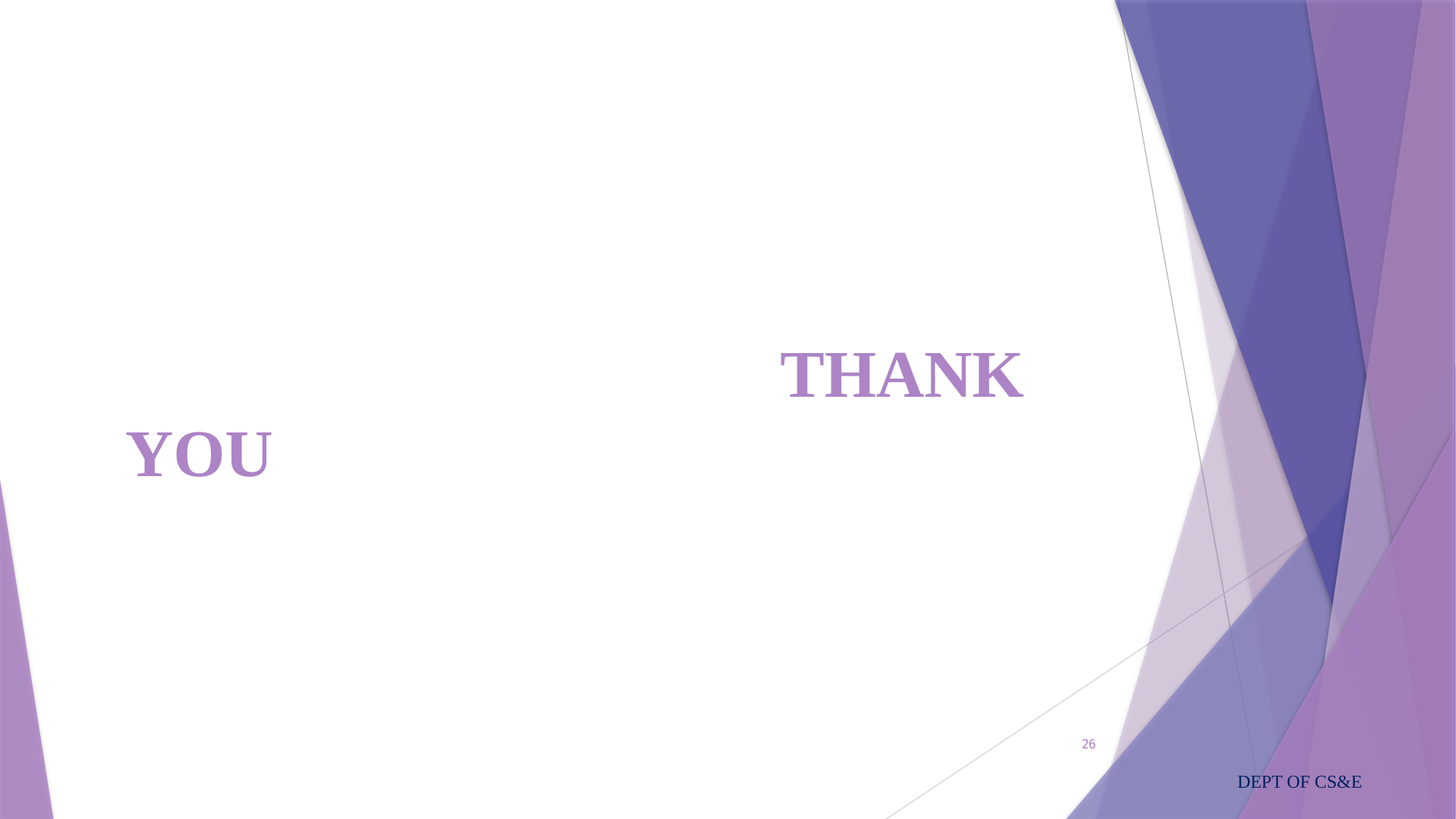

# THANK YOU
26
DEPT OF CS&E